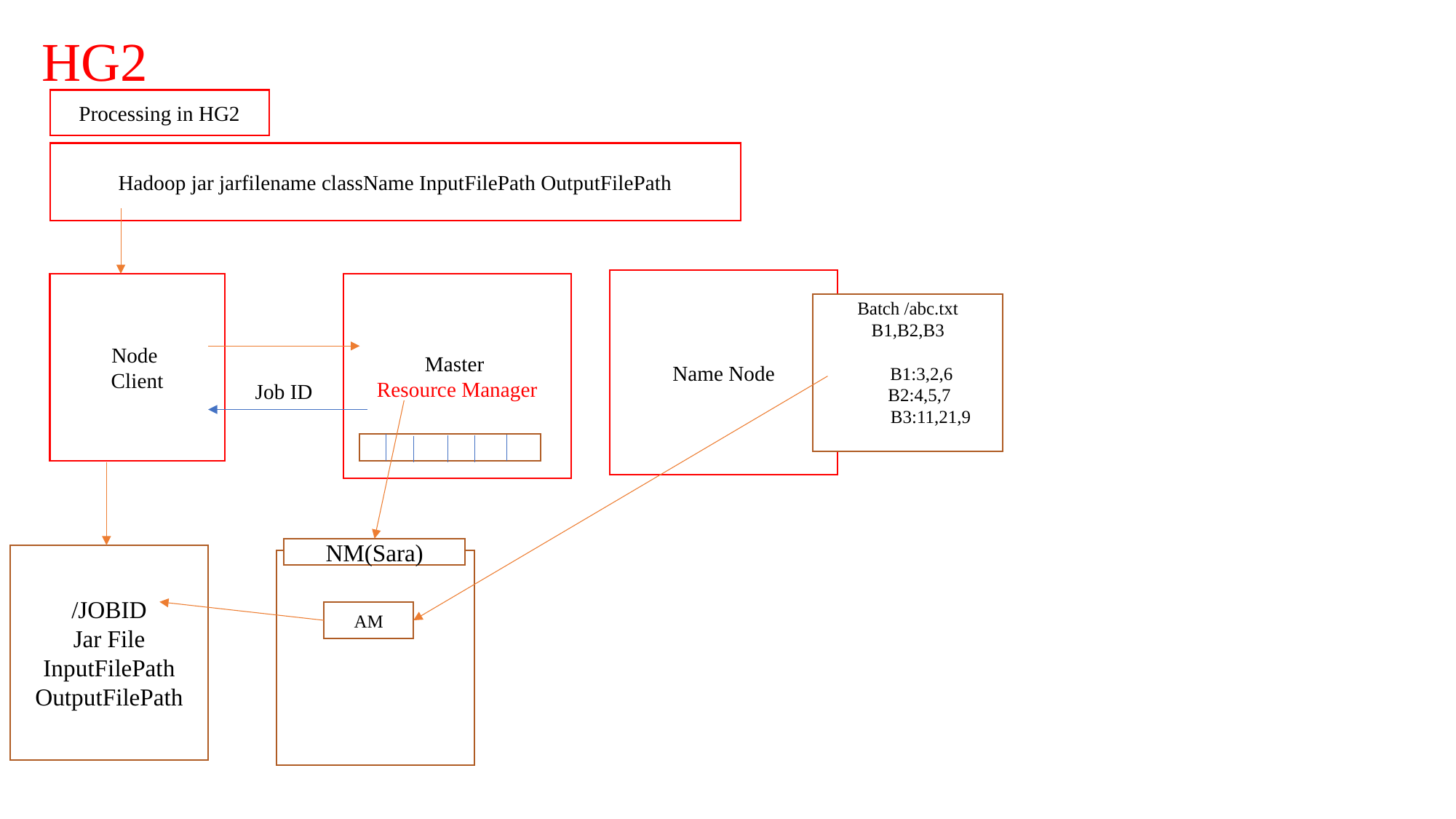

# HG2
Processing in HG2
Hadoop jar jarfilename className InputFilePath OutputFilePath
Name Node
Node
Client
Master
Resource Manager
Batch /abc.txt
B1,B2,B3

      B1:3,2,6
      B2:4,5,7
          B3:11,21,9

Job ID

NM(Sara)
/JOBID
Jar File
InputFilePath
OutputFilePath

AM